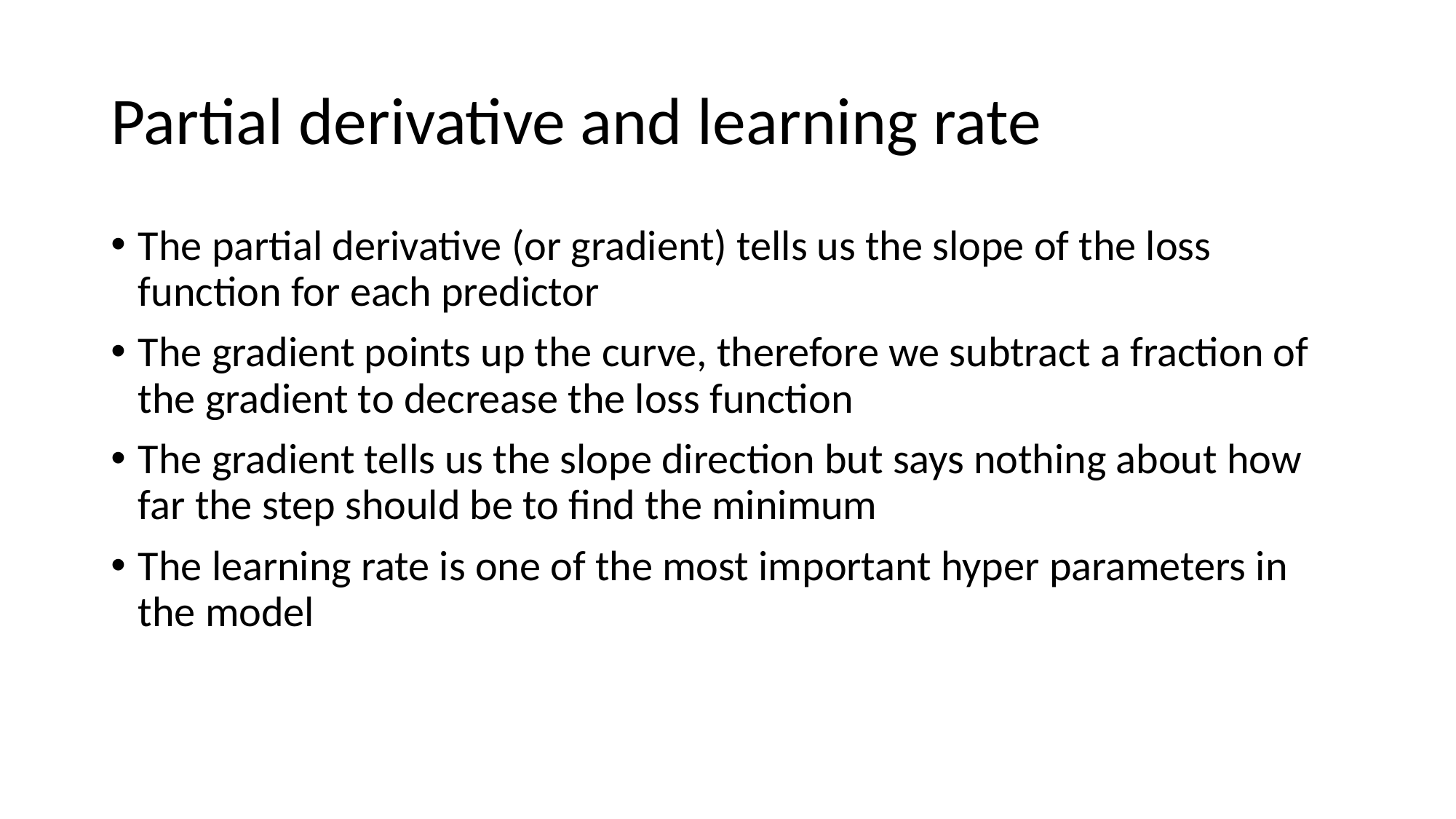

# Partial derivative and learning rate
The partial derivative (or gradient) tells us the slope of the loss function for each predictor
The gradient points up the curve, therefore we subtract a fraction of the gradient to decrease the loss function
The gradient tells us the slope direction but says nothing about how far the step should be to find the minimum
The learning rate is one of the most important hyper parameters in the model